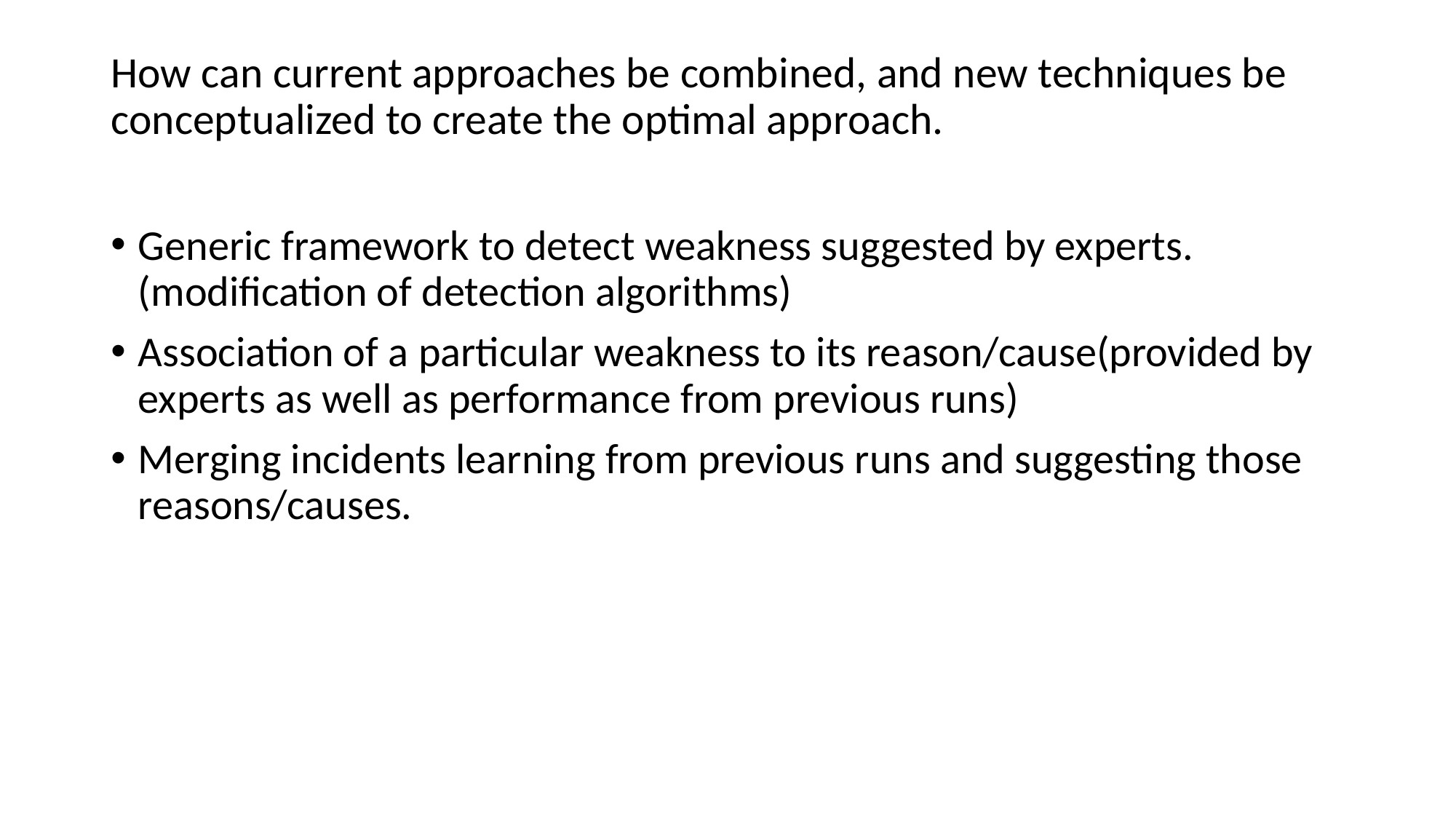

# How can current approaches be combined, and new techniques be conceptualized to create the optimal approach.
Generic framework to detect weakness suggested by experts.(modification of detection algorithms)
Association of a particular weakness to its reason/cause(provided by experts as well as performance from previous runs)
Merging incidents learning from previous runs and suggesting those reasons/causes.